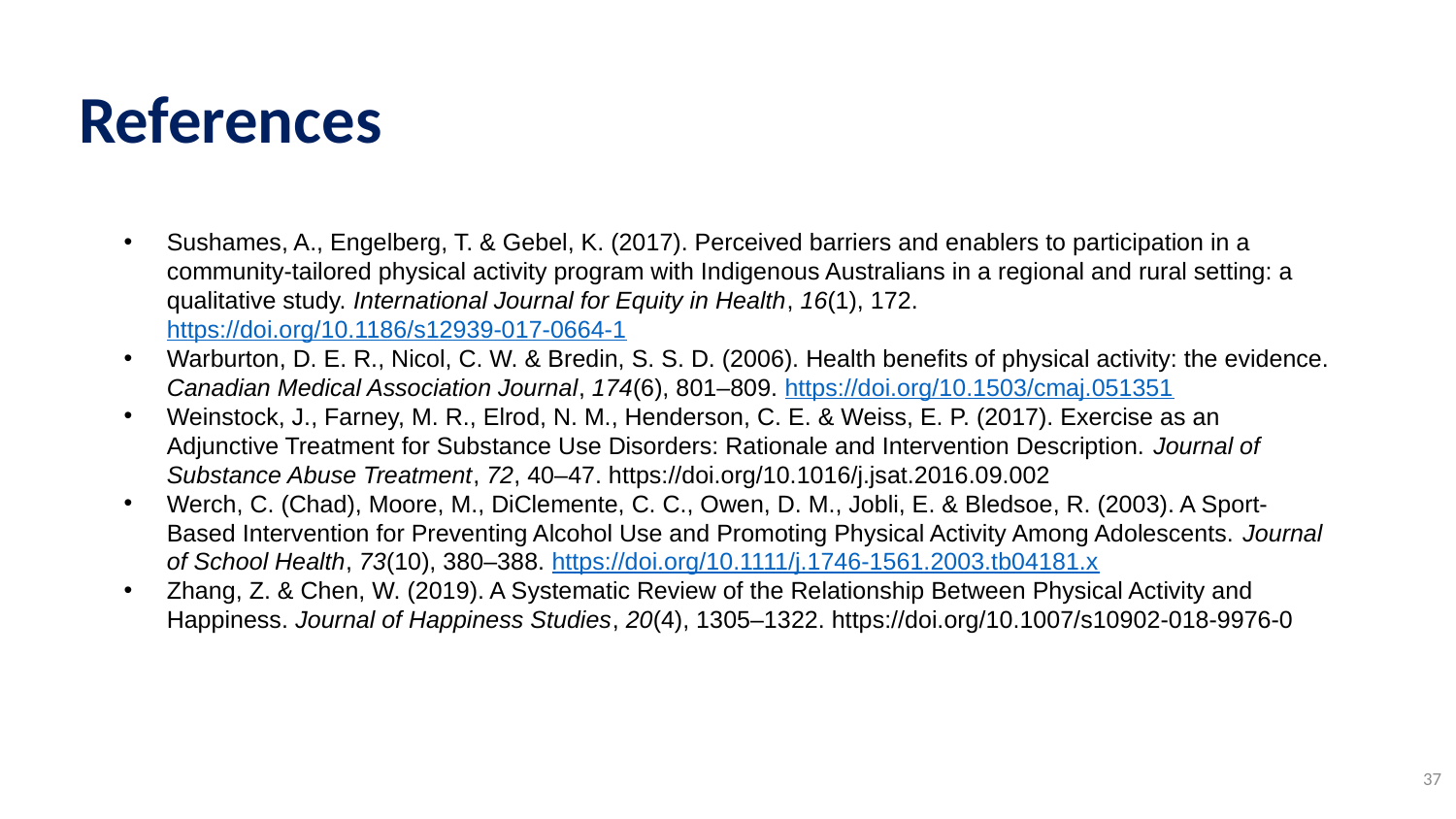

# References
Sushames, A., Engelberg, T. & Gebel, K. (2017). Perceived barriers and enablers to participation in a community-tailored physical activity program with Indigenous Australians in a regional and rural setting: a qualitative study. International Journal for Equity in Health, 16(1), 172. https://doi.org/10.1186/s12939-017-0664-1
Warburton, D. E. R., Nicol, C. W. & Bredin, S. S. D. (2006). Health benefits of physical activity: the evidence. Canadian Medical Association Journal, 174(6), 801–809. https://doi.org/10.1503/cmaj.051351
Weinstock, J., Farney, M. R., Elrod, N. M., Henderson, C. E. & Weiss, E. P. (2017). Exercise as an Adjunctive Treatment for Substance Use Disorders: Rationale and Intervention Description. Journal of Substance Abuse Treatment, 72, 40–47. https://doi.org/10.1016/j.jsat.2016.09.002
Werch, C. (Chad), Moore, M., DiClemente, C. C., Owen, D. M., Jobli, E. & Bledsoe, R. (2003). A Sport-Based Intervention for Preventing Alcohol Use and Promoting Physical Activity Among Adolescents. Journal of School Health, 73(10), 380–388. https://doi.org/10.1111/j.1746-1561.2003.tb04181.x
Zhang, Z. & Chen, W. (2019). A Systematic Review of the Relationship Between Physical Activity and Happiness. Journal of Happiness Studies, 20(4), 1305–1322. https://doi.org/10.1007/s10902-018-9976-0

37